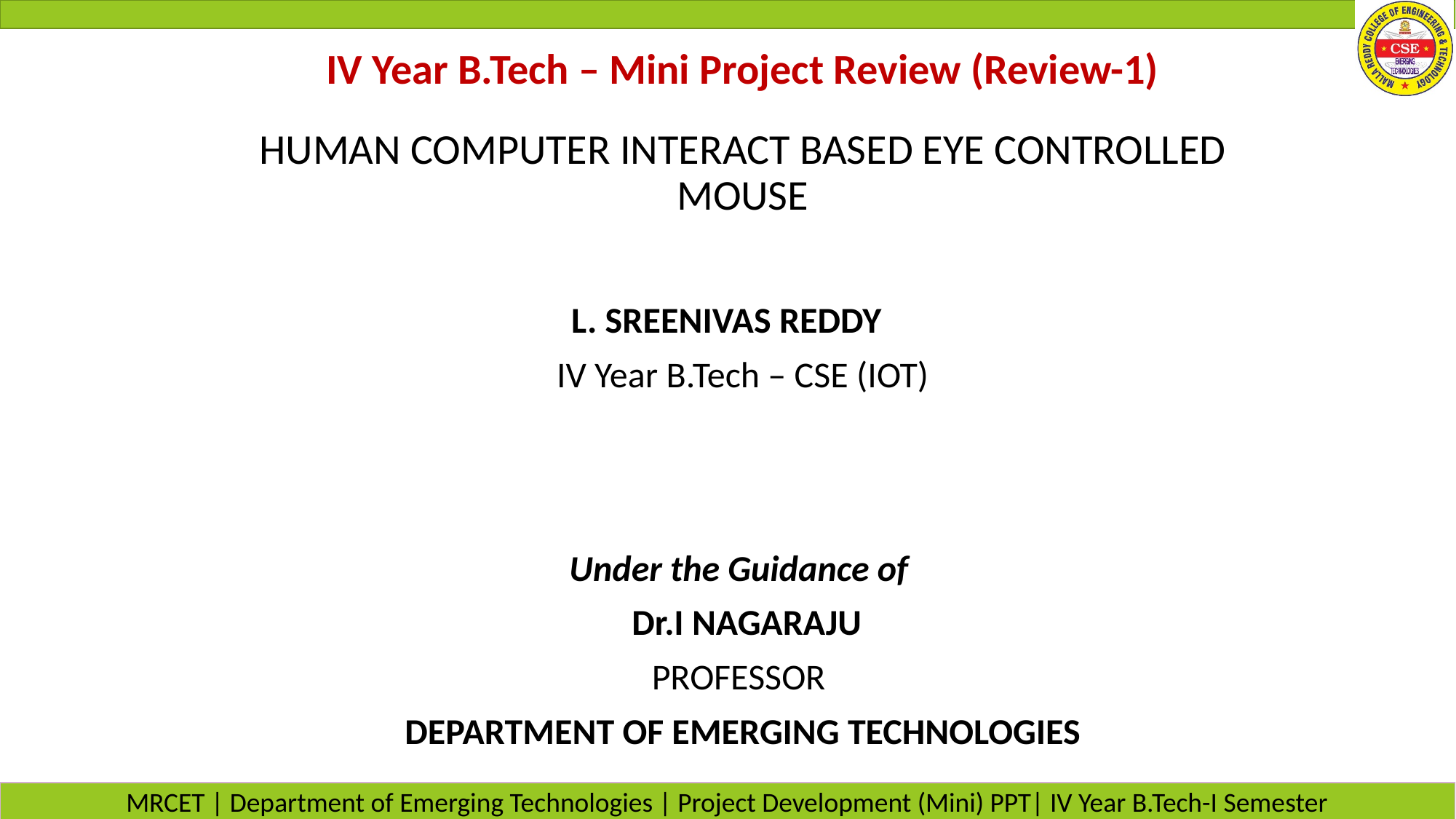

IV Year B.Tech – Mini Project Review (Review-1)
# HUMAN COMPUTER INTERACT BASED EYE CONTROLLED MOUSE

L. SREENIVAS REDDY
IV Year B.Tech – CSE (IOT)
Under the Guidance of
 Dr.I NAGARAJU
PROFESSOR
DEPARTMENT OF EMERGING TECHNOLOGIES